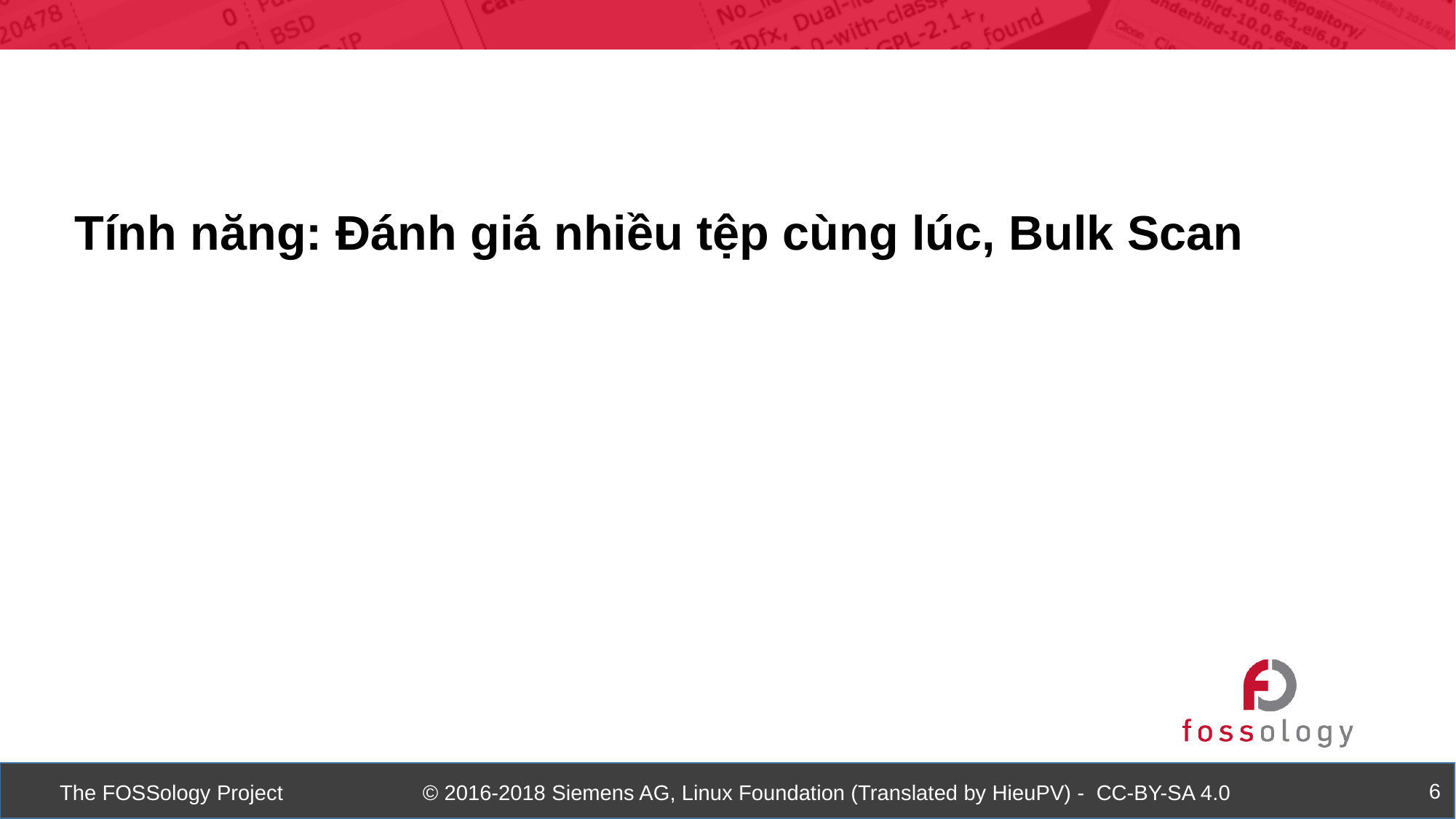

Tính năng: Đánh giá nhiều tệp cùng lúc, Bulk Scan